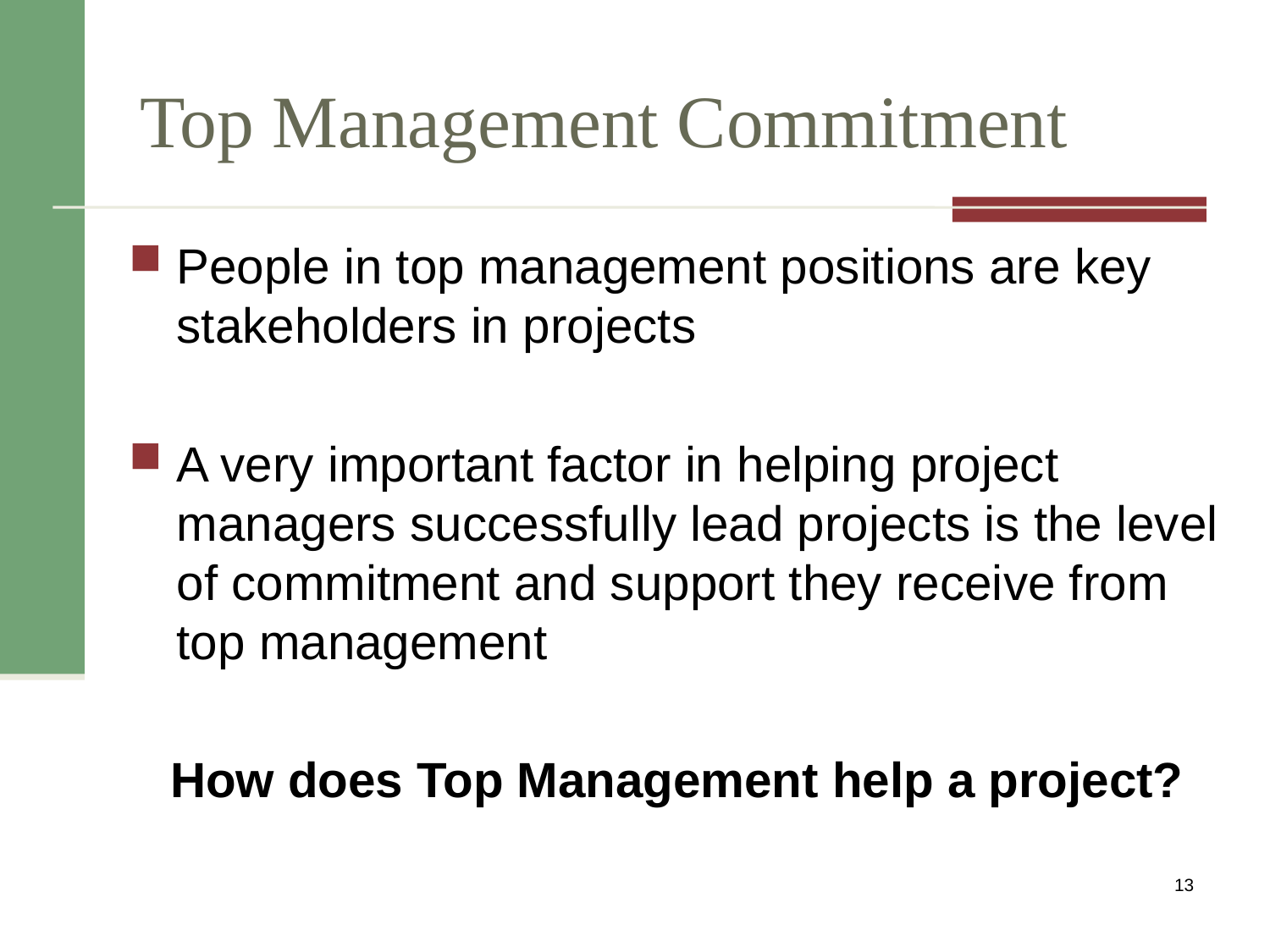

# Top Management Commitment
People in top management positions are key stakeholders in projects

A very important factor in helping project managers successfully lead projects is the level of commitment and support they receive from top management

How does Top Management help a project?

13